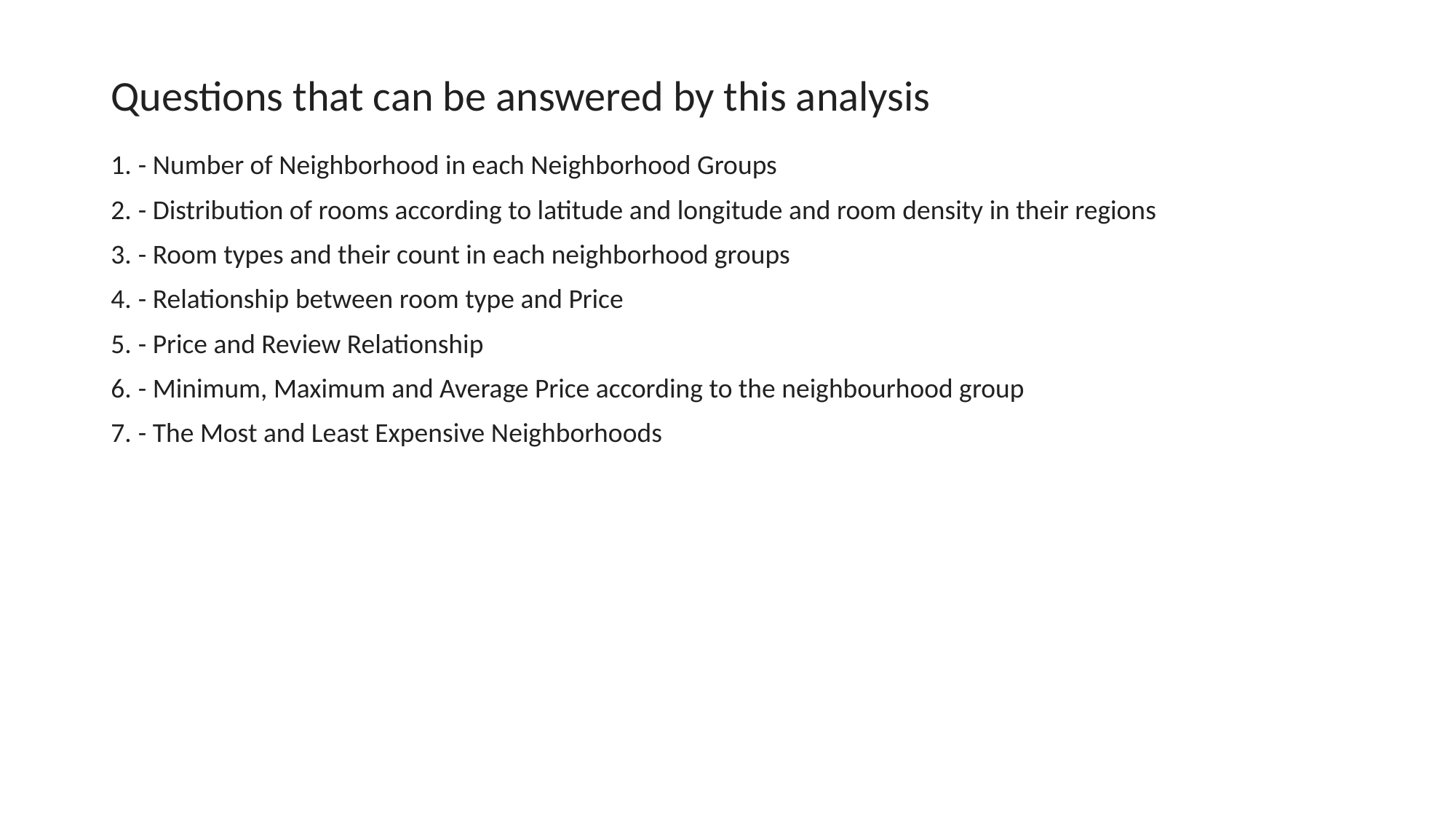

# Questions that can be answered by this analysis
- Number of Neighborhood in each Neighborhood Groups
- Distribution of rooms according to latitude and longitude and room density in their regions
- Room types and their count in each neighborhood groups
- Relationship between room type and Price
- Price and Review Relationship
- Minimum, Maximum and Average Price according to the neighbourhood group
- The Most and Least Expensive Neighborhoods